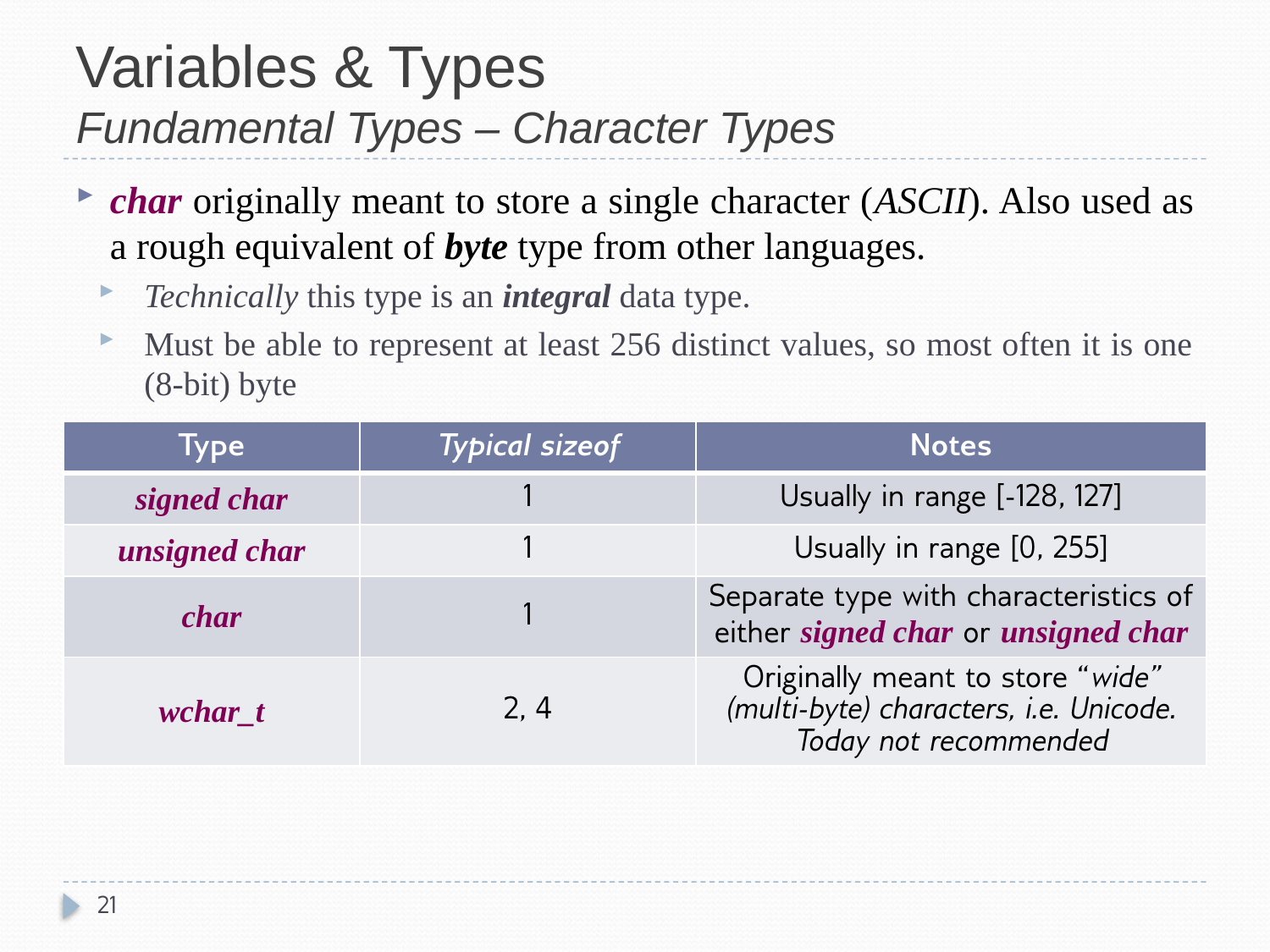

# Variables & Types Fundamental Types – Character Types
char originally meant to store a single character (ASCII). Also used as a rough equivalent of byte type from other languages.
Technically this type is an integral data type.
Must be able to represent at least 256 distinct values, so most often it is one (8-bit) byte

| Type | Typical sizeof | Notes |
| --- | --- | --- |
| signed char | 1 | Usually in range [-128, 127] |
| unsigned char | 1 | Usually in range [0, 255] |
| char | 1 | Separate type with characteristics of either signed char or unsigned char |
| wchar\_t | 2, 4 | Originally meant to store “wide” (multi-byte) characters, i.e. Unicode. Today not recommended |
21